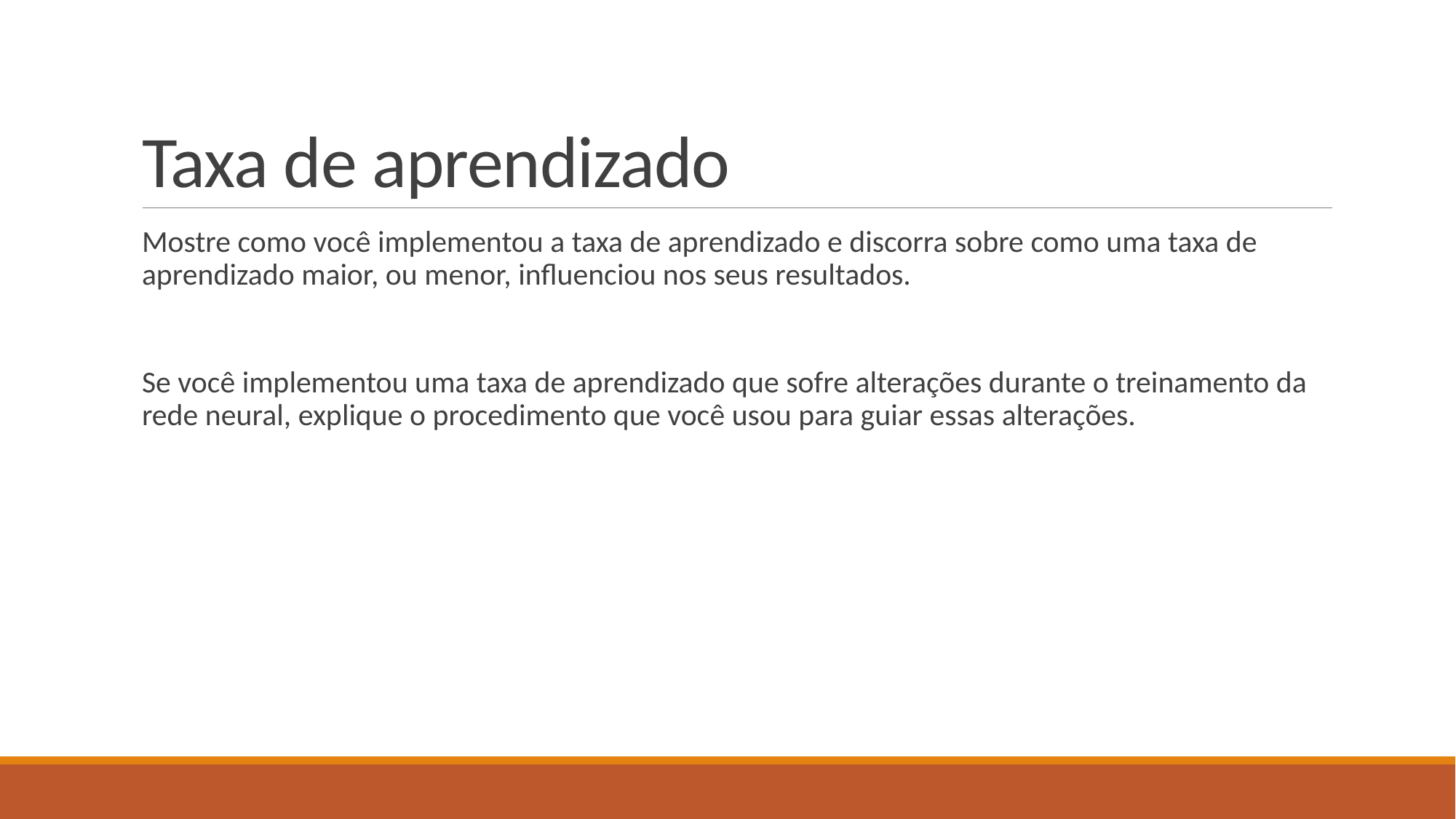

# Taxa de aprendizado
Mostre como você implementou a taxa de aprendizado e discorra sobre como uma taxa de aprendizado maior, ou menor, influenciou nos seus resultados.

Se você implementou uma taxa de aprendizado que sofre alterações durante o treinamento da rede neural, explique o procedimento que você usou para guiar essas alterações.